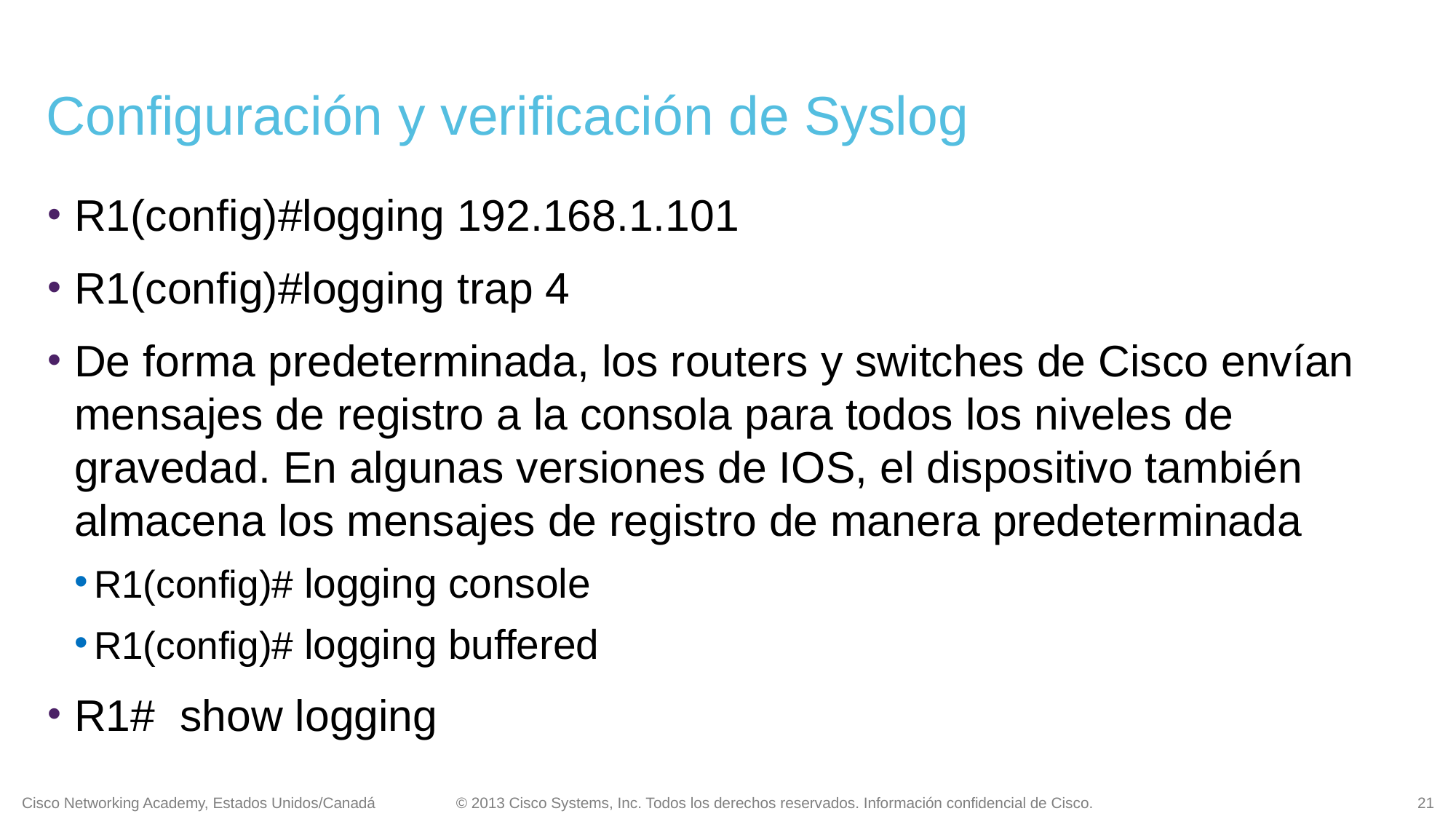

# Configuración y verificación de Syslog
R1(config)#logging 192.168.1.101
R1(config)#logging trap 4
De forma predeterminada, los routers y switches de Cisco envían mensajes de registro a la consola para todos los niveles de gravedad. En algunas versiones de IOS, el dispositivo también almacena los mensajes de registro de manera predeterminada
R1(config)# logging console
R1(config)# logging buffered
R1#  show logging